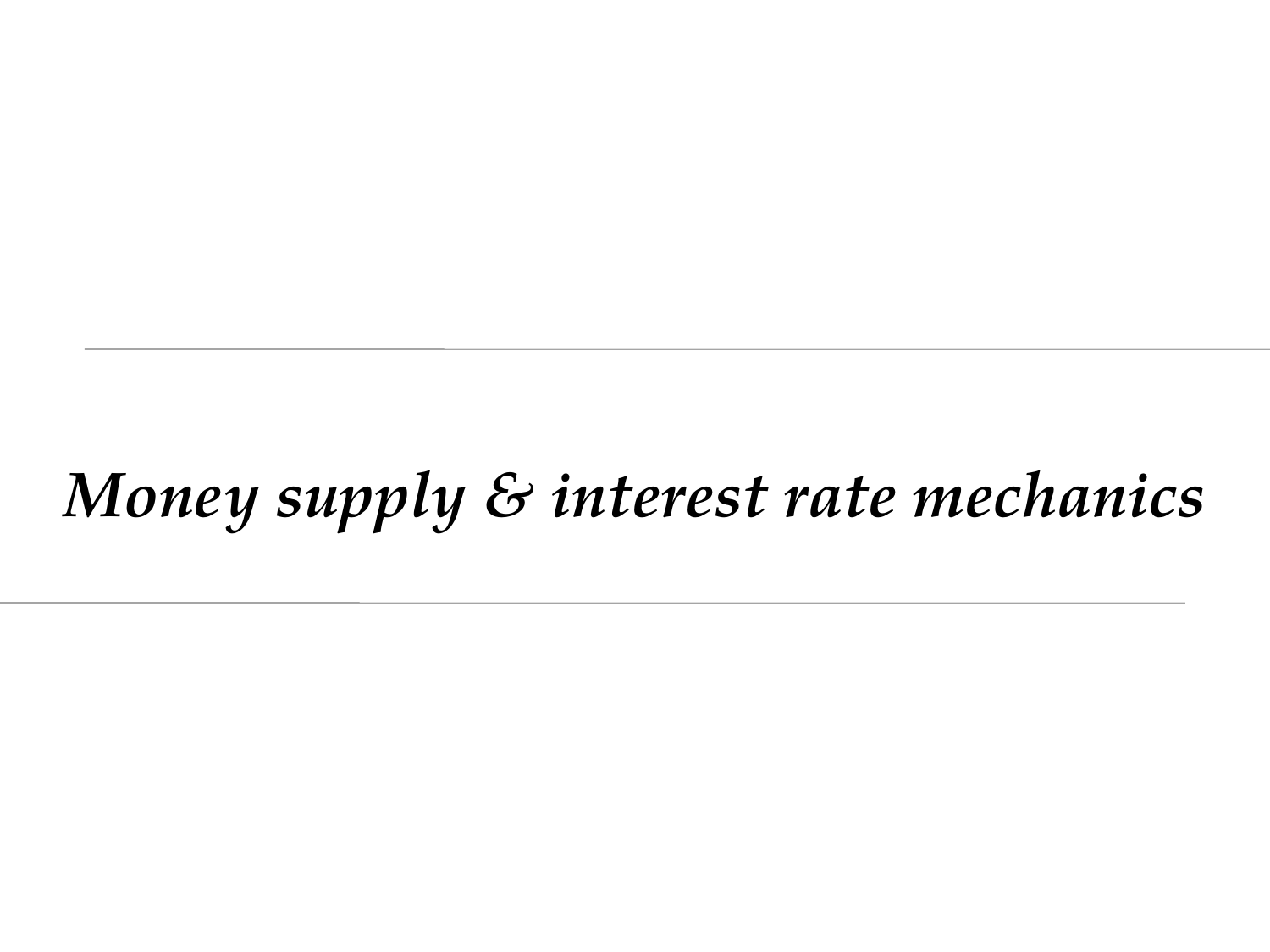

# Money supply & interest rate mechanics